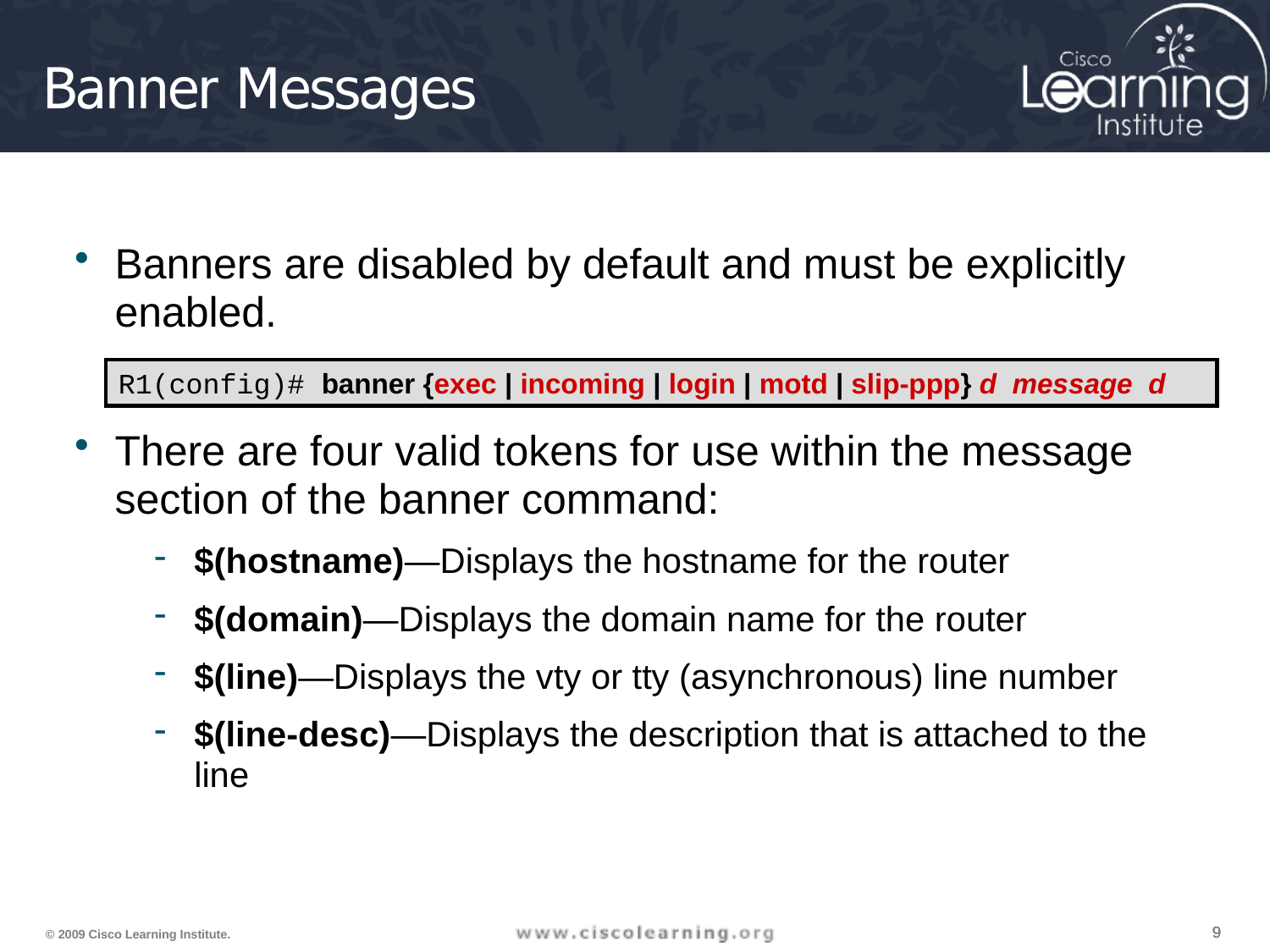

# Banner Messages

Banners are disabled by default and must be explicitly enabled.

There are four valid tokens for use within the message section of the banner command:
$(hostname)—Displays the hostname for the router
$(domain)—Displays the domain name for the router
$(line)—Displays the vty or tty (asynchronous) line number
$(line-desc)—Displays the description that is attached to the line
R1(config)# banner {exec | incoming | login | motd | slip-ppp} d  message  d